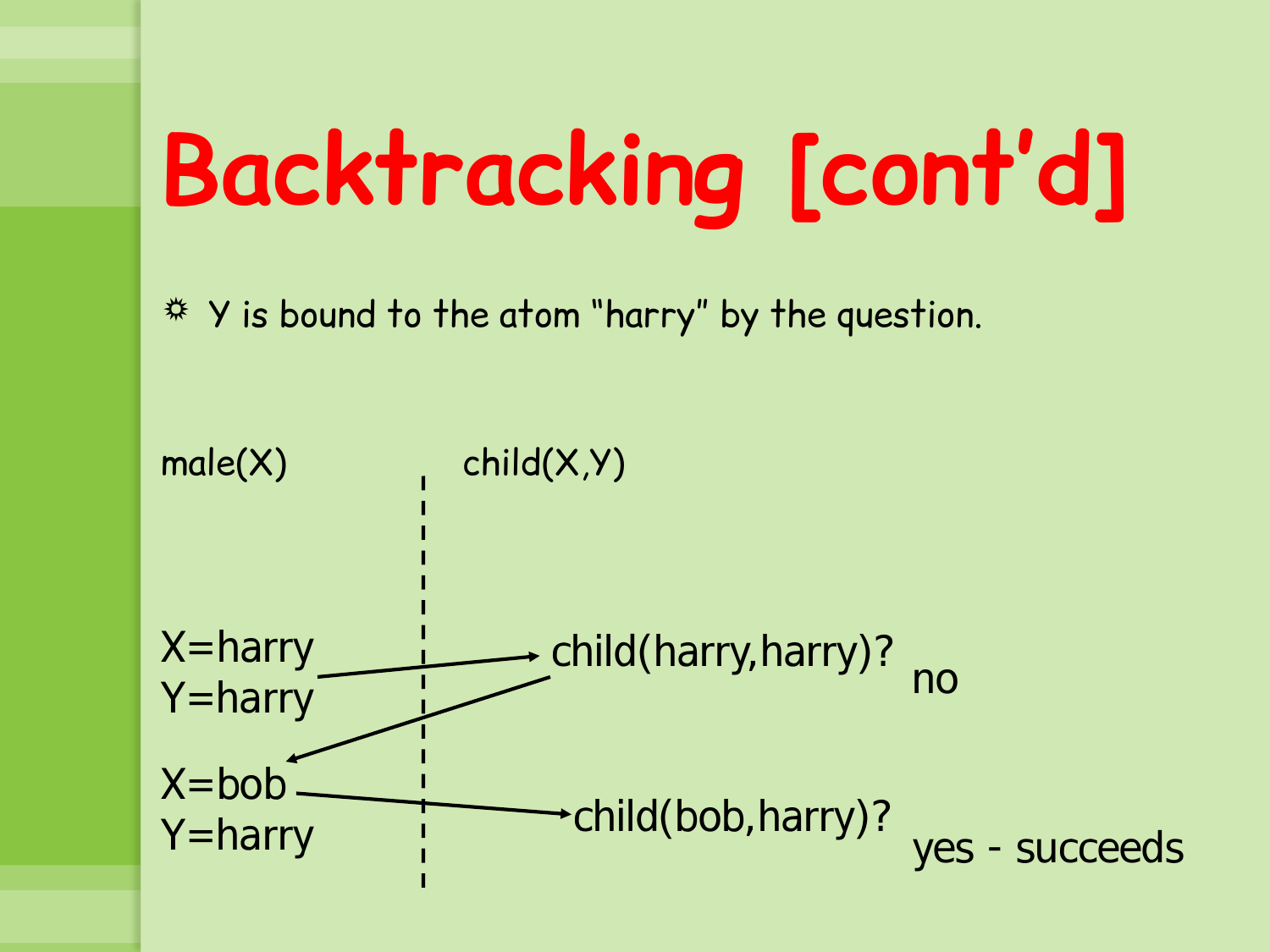

# Backtracking [cont’d]
Y is bound to the atom “harry” by the question.

male(X)		child(X,Y)

X=harry
Y=harry
child(harry,harry)?

no

X=bob
Y=harry
child(bob,harry)?

yes - succeeds